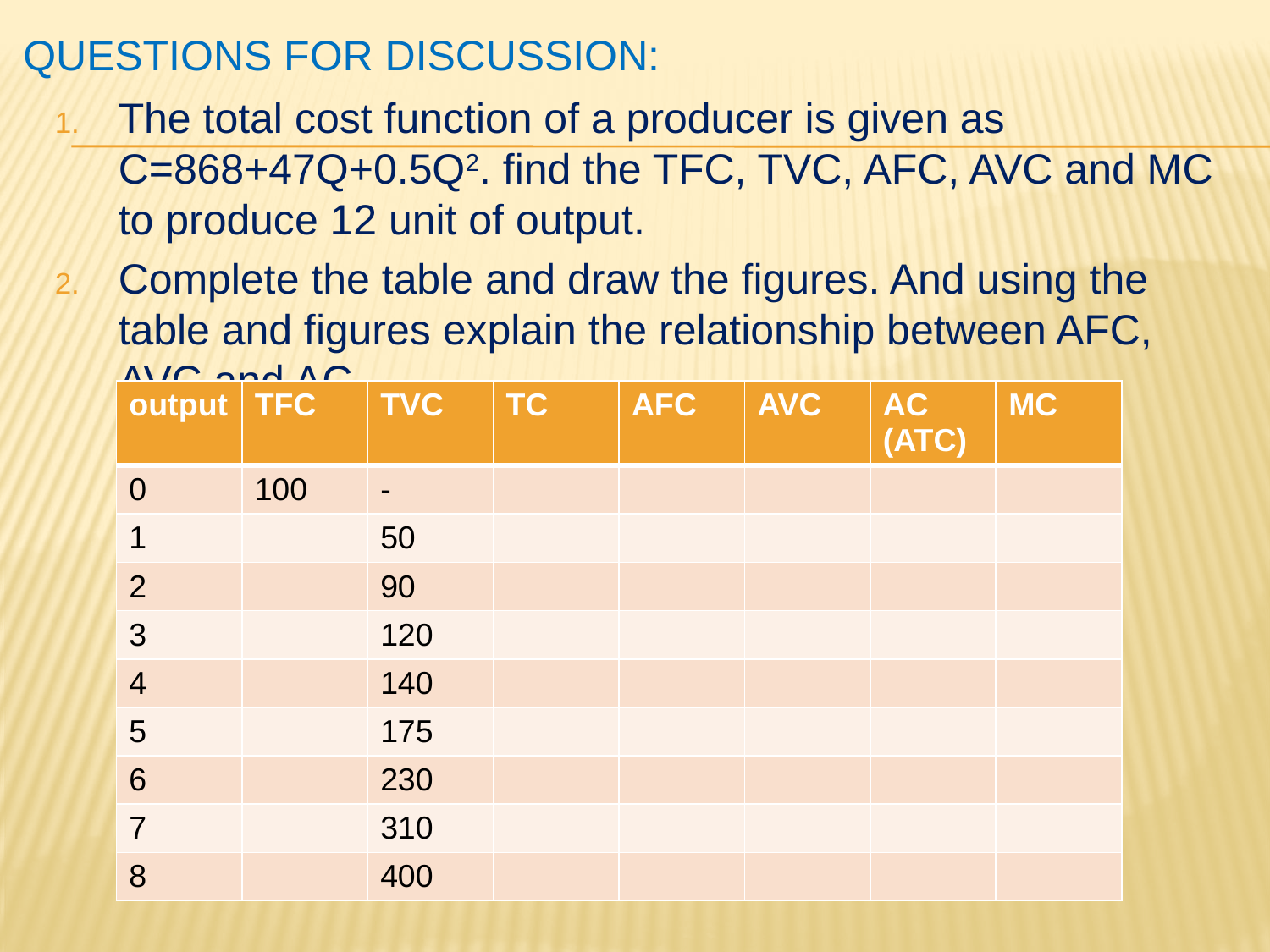

# Questions for discussion:
The total cost function of a producer is given as C=868+47Q+0.5Q2. find the TFC, TVC, AFC, AVC and MC to produce 12 unit of output.
Complete the table and draw the figures. And using the table and figures explain the relationship between AFC, AVC and AC
| output | TFC | TVC | TC | AFC | AVC | AC (ATC) | MC |
| --- | --- | --- | --- | --- | --- | --- | --- |
| 0 | 100 | - |  |  |  |  |  |
| 1 |  | 50 |  |  |  |  |  |
| 2 |  | 90 |  |  |  |  |  |
| 3 |  | 120 |  |  |  |  |  |
| 4 |  | 140 |  |  |  |  |  |
| 5 |  | 175 |  |  |  |  |  |
| 6 |  | 230 |  |  |  |  |  |
| 7 |  | 310 |  |  |  |  |  |
| 8 |  | 400 |  |  |  |  |  |